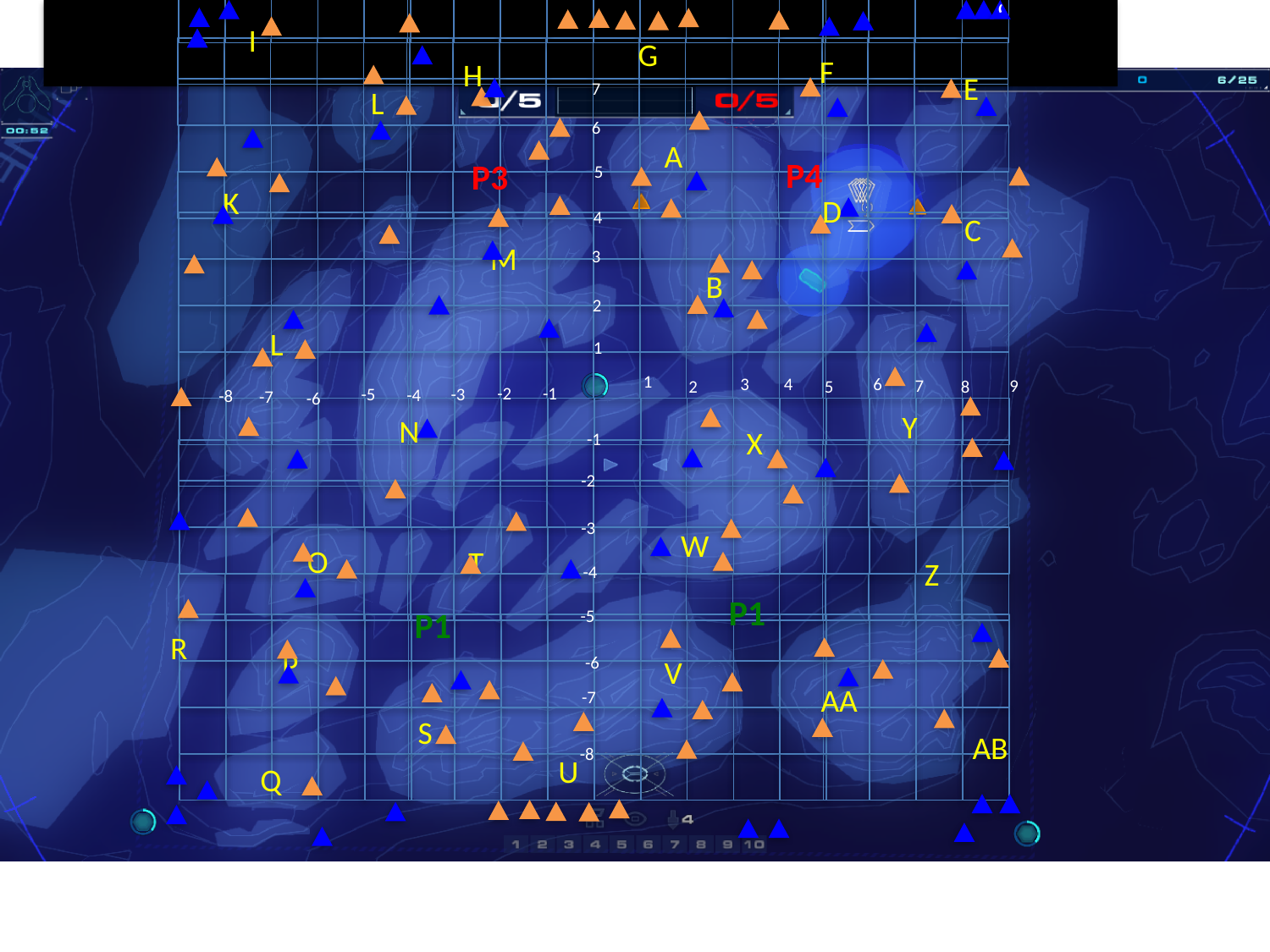

‘

I

G
F

H
E

7
L

6

A

P4
P3
5

K
D

4
C

M

3

B
2

L

1

1
3
4

6
9
7
2
5
8
-2
-1
-5
-3
-4
-8
-7
-6

Y
N

X

-1

-2

-3

W
O
T

Z

-4

P1
P1
-5

R

P

-6
V

AA

-7

S

AB

-8

U
Q